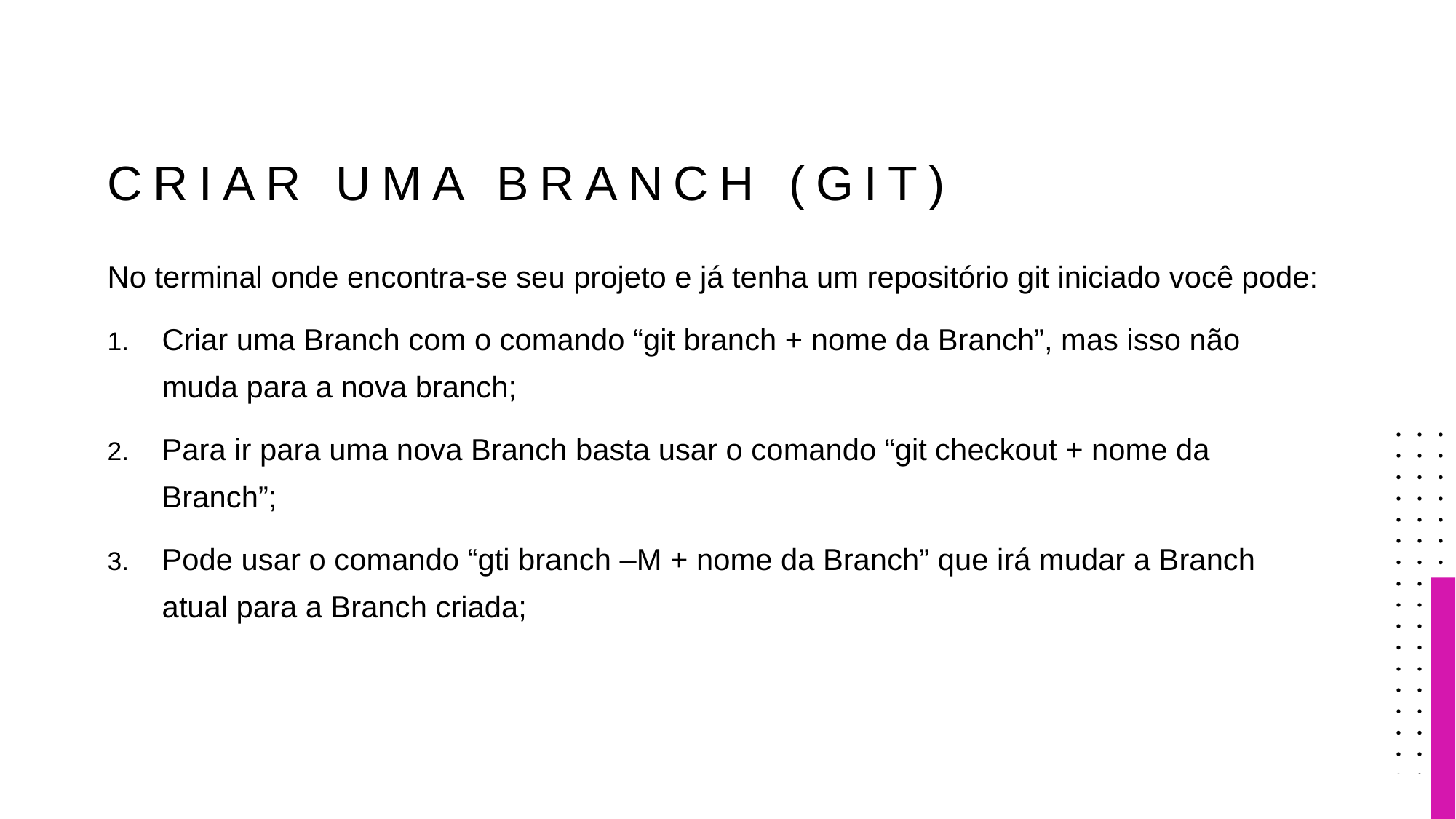

# Criar uma Branch (git)
No terminal onde encontra-se seu projeto e já tenha um repositório git iniciado você pode:
Criar uma Branch com o comando “git branch + nome da Branch”, mas isso não muda para a nova branch;
Para ir para uma nova Branch basta usar o comando “git checkout + nome da Branch”;
Pode usar o comando “gti branch –M + nome da Branch” que irá mudar a Branch atual para a Branch criada;